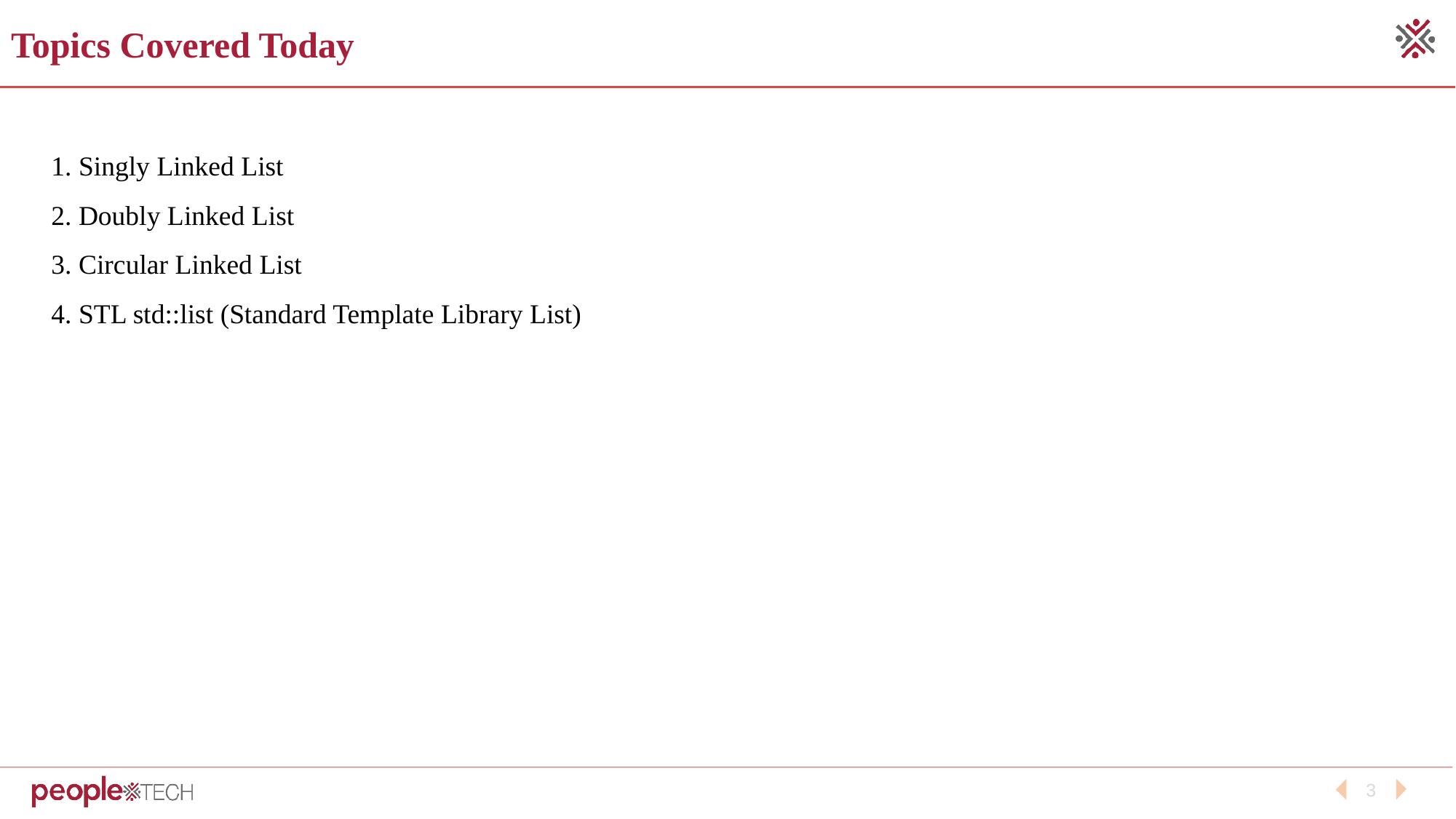

Topics Covered Today
1. Singly Linked List
2. Doubly Linked List
3. Circular Linked List
4. STL std::list (Standard Template Library List)